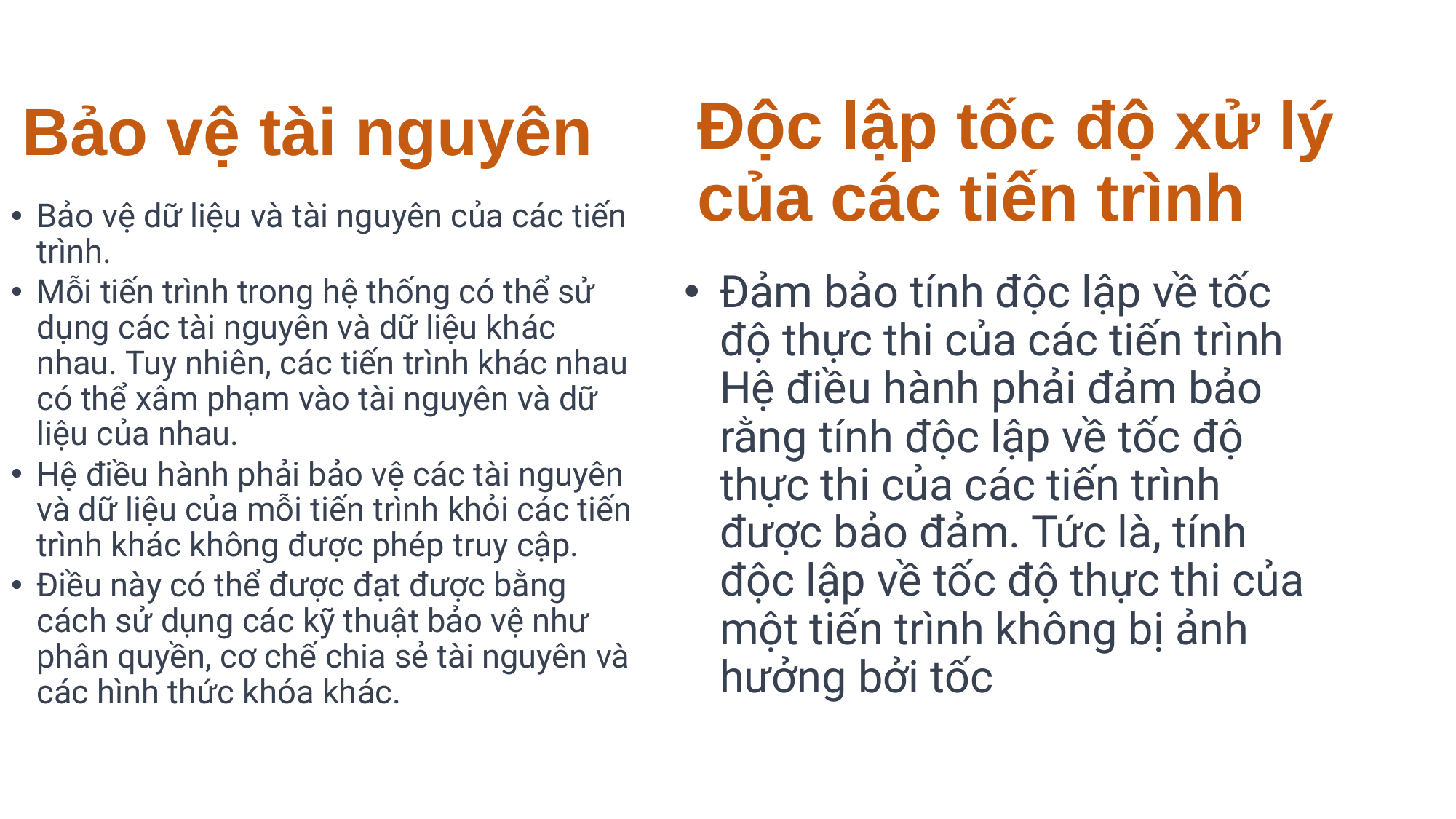

Bảo vệ tài nguyên
Độc lập tốc độ xử lý của các tiến trình
Bảo vệ dữ liệu và tài nguyên của các tiến trình.
Mỗi tiến trình trong hệ thống có thể sử dụng các tài nguyên và dữ liệu khác nhau. Tuy nhiên, các tiến trình khác nhau có thể xâm phạm vào tài nguyên và dữ liệu của nhau.
Hệ điều hành phải bảo vệ các tài nguyên và dữ liệu của mỗi tiến trình khỏi các tiến trình khác không được phép truy cập.
Điều này có thể được đạt được bằng cách sử dụng các kỹ thuật bảo vệ như phân quyền, cơ chế chia sẻ tài nguyên và các hình thức khóa khác.

Đảm bảo tính độc lập về tốc độ thực thi của các tiến trình Hệ điều hành phải đảm bảo rằng tính độc lập về tốc độ thực thi của các tiến trình được bảo đảm. Tức là, tính độc lập về tốc độ thực thi của một tiến trình không bị ảnh hưởng bởi tốc